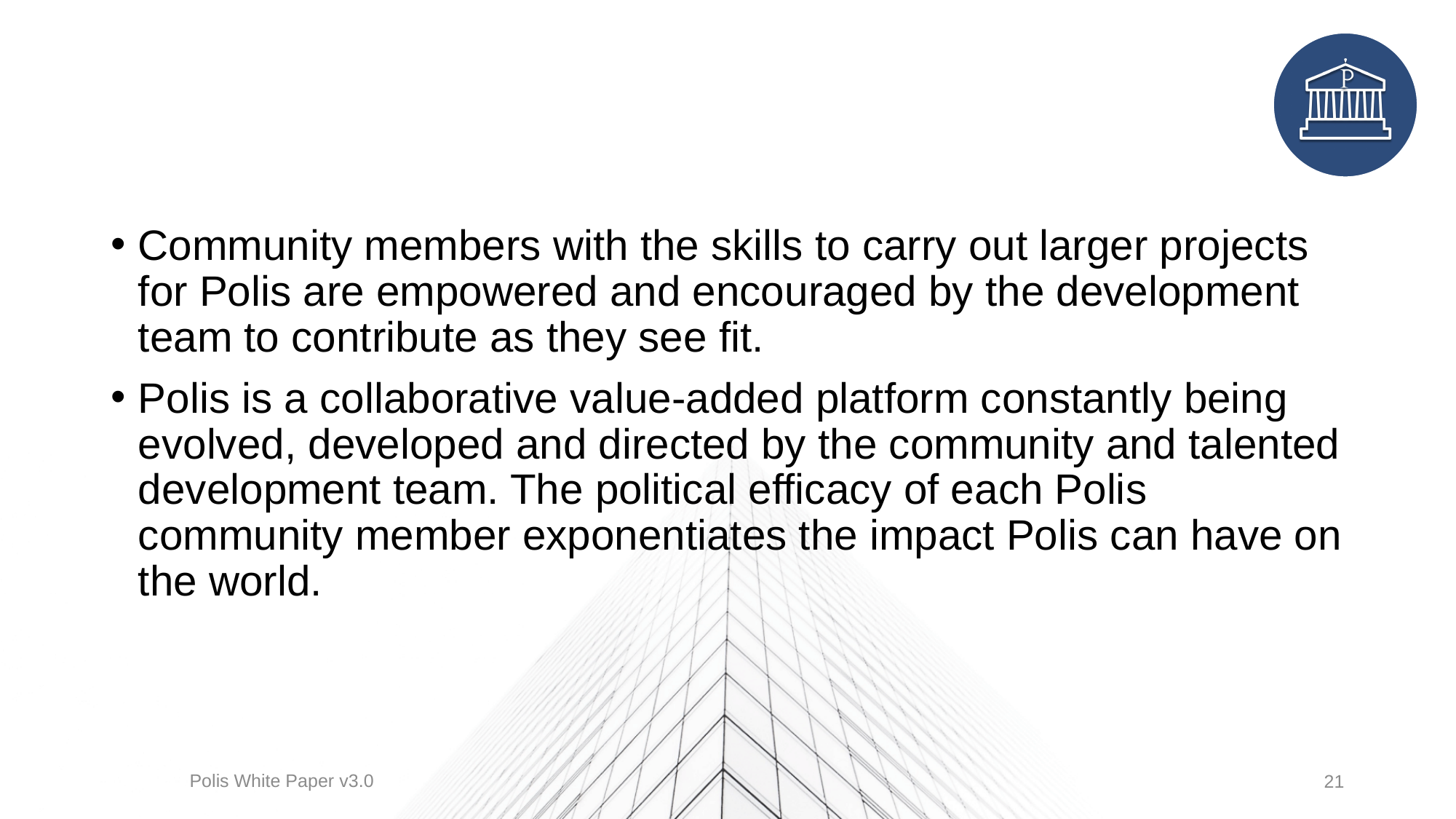

#
Community members with the skills to carry out larger projects for Polis are empowered and encouraged by the development team to contribute as they see fit.
Polis is a collaborative value-added platform constantly being evolved, developed and directed by the community and talented development team. The political efficacy of each Polis community member exponentiates the impact Polis can have on the world.
Polis White Paper v3.0
21